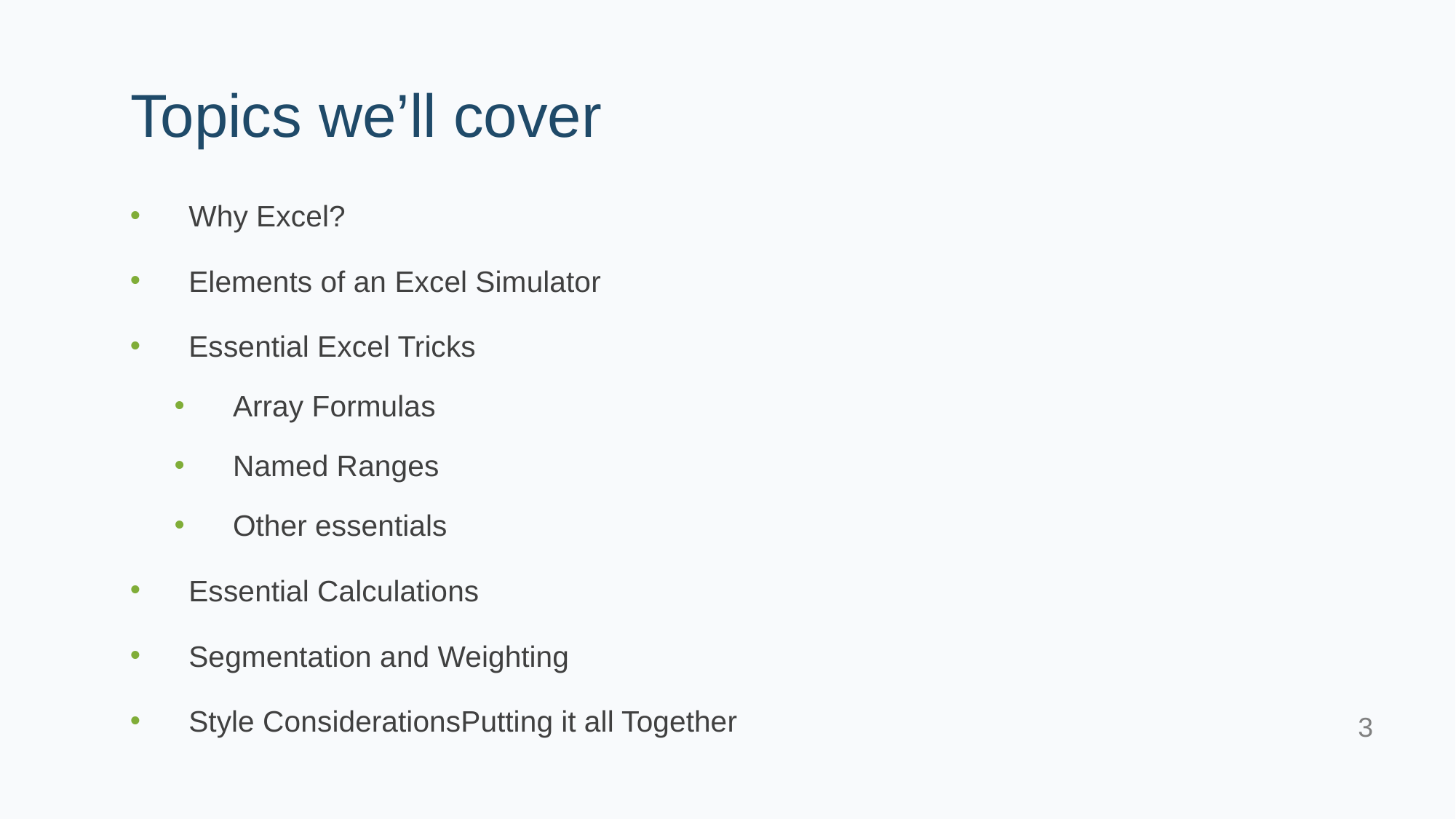

# Topics we’ll cover
Why Excel?
Elements of an Excel Simulator
Essential Excel Tricks
Array Formulas
Named Ranges
Other essentials
Essential Calculations
Segmentation and Weighting
Style ConsiderationsPutting it all Together

3